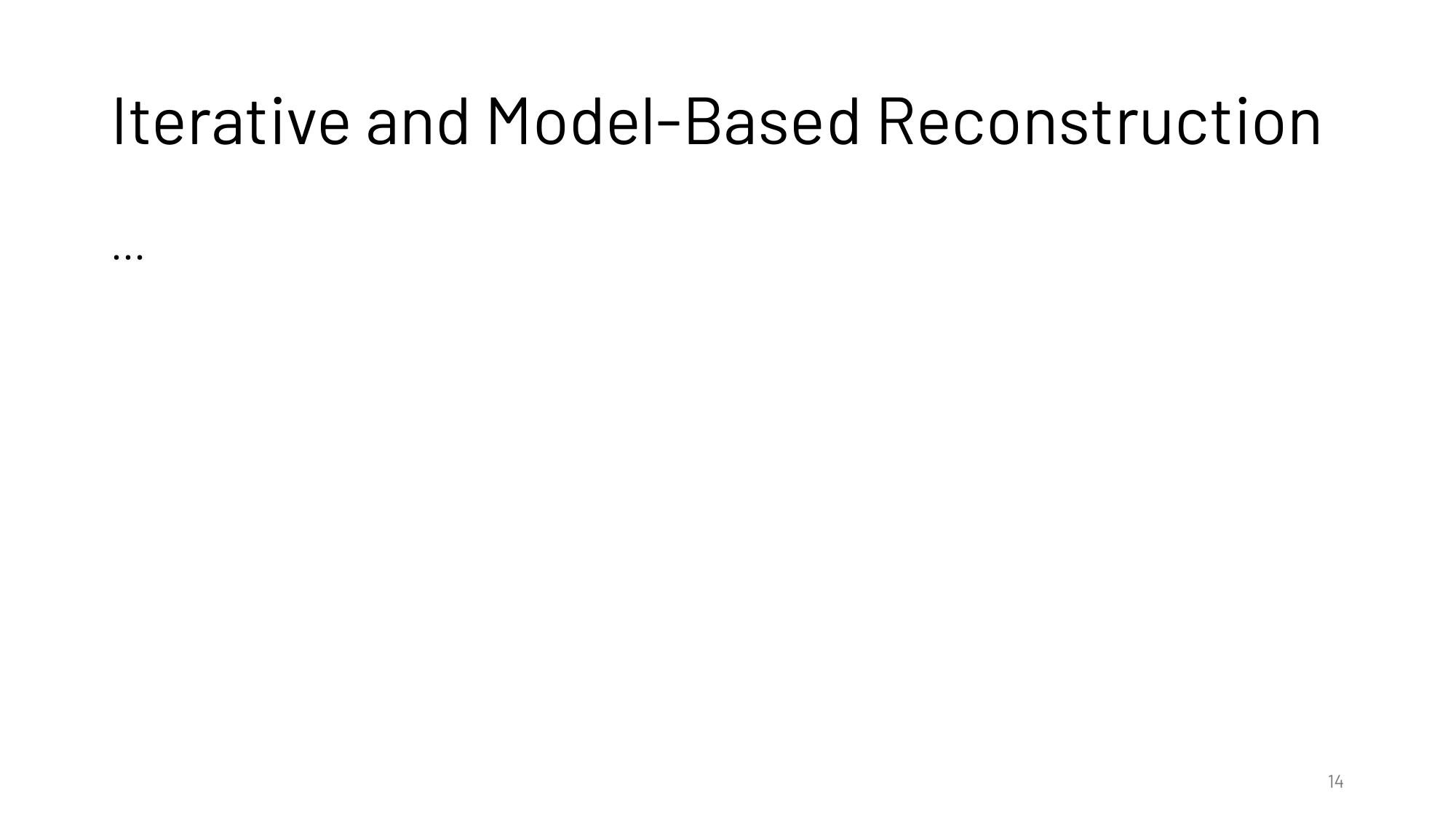

# Iterative and Model-Based Reconstruction
...
14